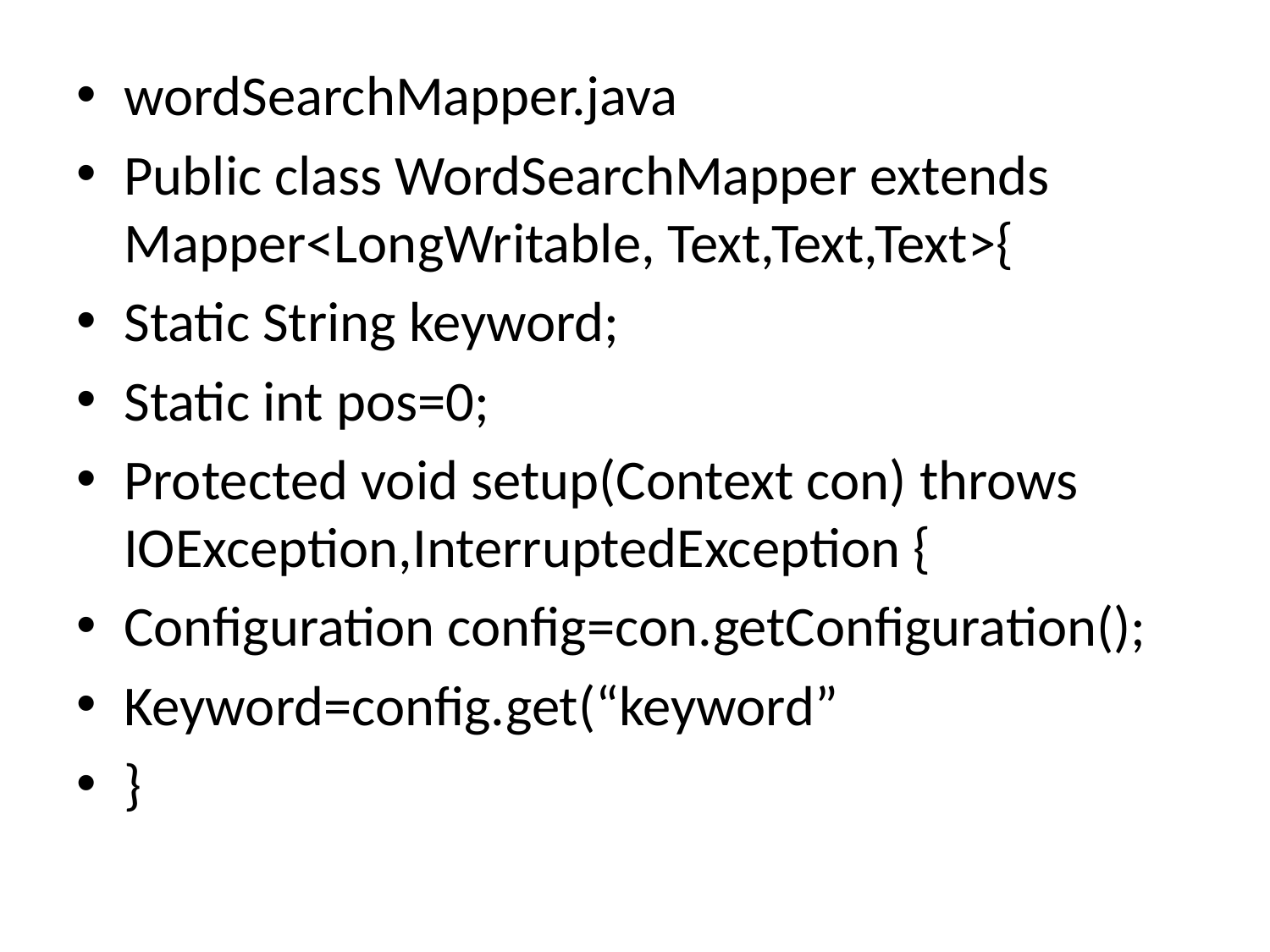

#
wordSearchMapper.java
Public class WordSearchMapper extends Mapper<LongWritable, Text,Text,Text>{
Static String keyword;
Static int pos=0;
Protected void setup(Context con) throws IOException,InterruptedException {
Configuration config=con.getConfiguration();
Keyword=config.get(“keyword”
}